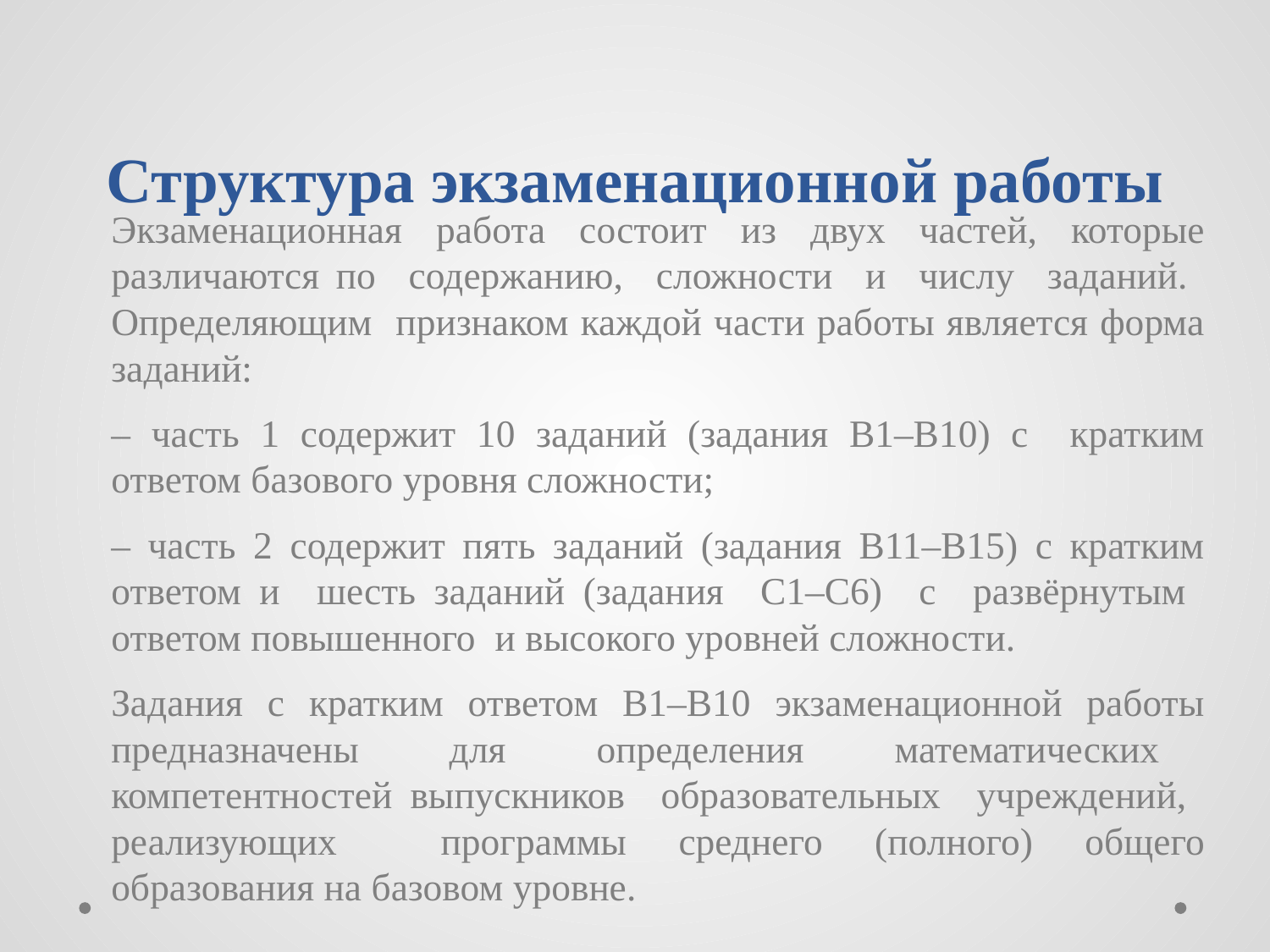

# Структура экзаменационной работы
		Экзаменационная работа состоит из двух частей, которые различаются по  содержанию,  сложности  и  числу  заданий.  Определяющим  признаком каждой части работы является форма заданий:
		– часть 1 содержит 10 заданий (задания В1–В10) с  кратким ответом базового уровня сложности;
		– часть 2 содержит пять заданий (задания В11–В15) с кратким ответом и  шесть заданий (задания  С1–С6)  с  развёрнутым  ответом повышенного  и высокого уровней сложности.
		Задания  с  кратким  ответом  В1–В10  экзаменационной  работы предназначены  для  определения  математических  компетентностей выпускников  образовательных  учреждений,  реализующих  программы среднего (полного) общего образования на базовом уровне.